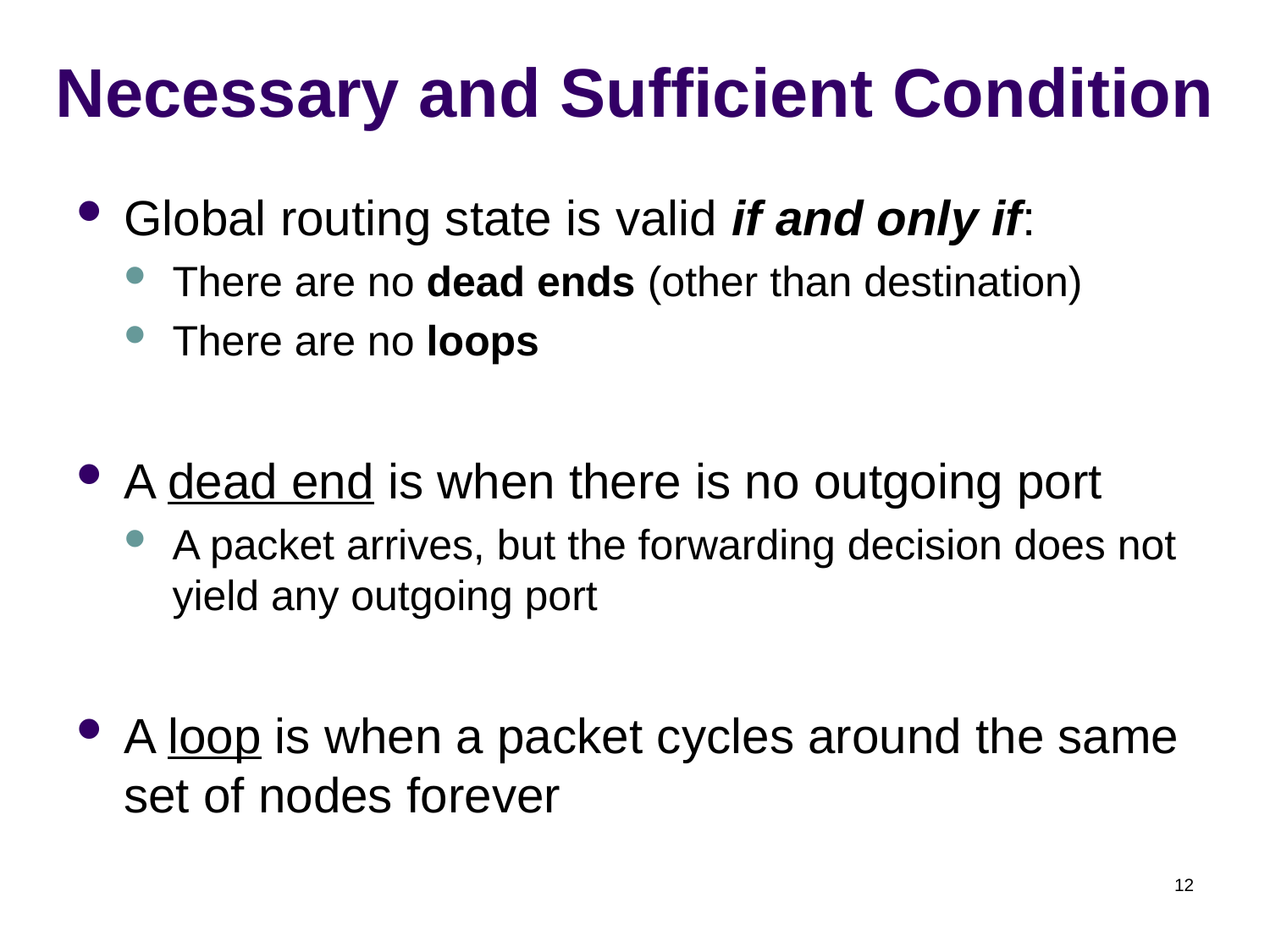

# Necessary and Sufficient Condition
Global routing state is valid if and only if:
There are no dead ends (other than destination)
There are no loops

A dead end is when there is no outgoing port
A packet arrives, but the forwarding decision does not yield any outgoing port

A loop is when a packet cycles around the same set of nodes forever
12